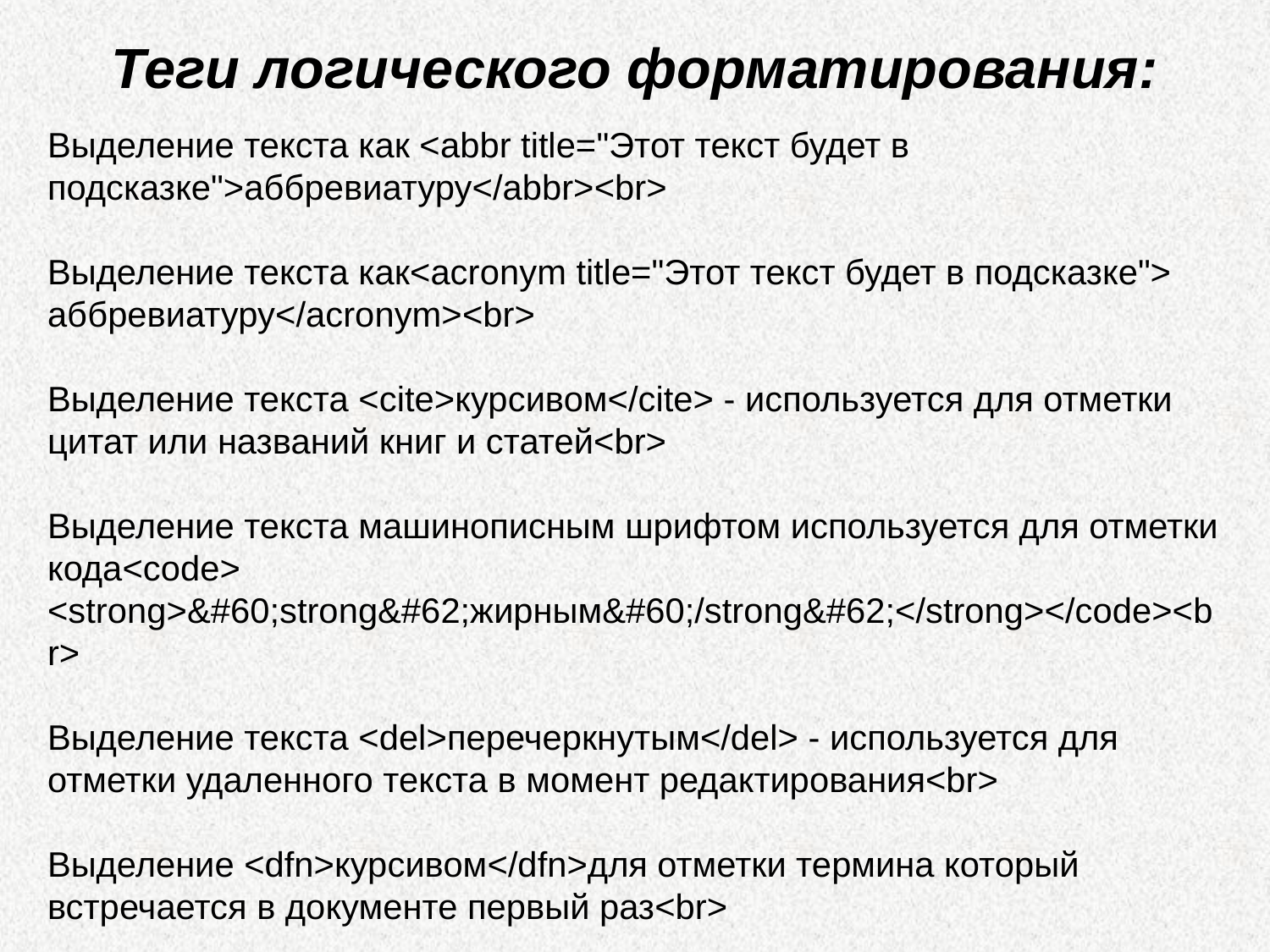

Теги логического форматирования:
Выделение текста как <abbr title="Этот текст будет в подсказке">аббревиатуру</abbr><br>

Выделение текста как<acronym title="Этот текст будет в подсказке"> аббревиатуру</acronym><br>

Выделение текста <cite>курсивом</cite> - используется для отметки цитат или названий книг и статей<br>

Выделение текста машинописным шрифтом используется для отметки кода<code> <strong>&#60;strong&#62;жирным&#60;/strong&#62;</strong></code><br>

Выделение текста <del>перечеркнутым</del> - используется для отметки удаленного текста в момент редактирования<br>

Выделение <dfn>курсивом</dfn>для отметки термина который встречается в документе первый раз<br>